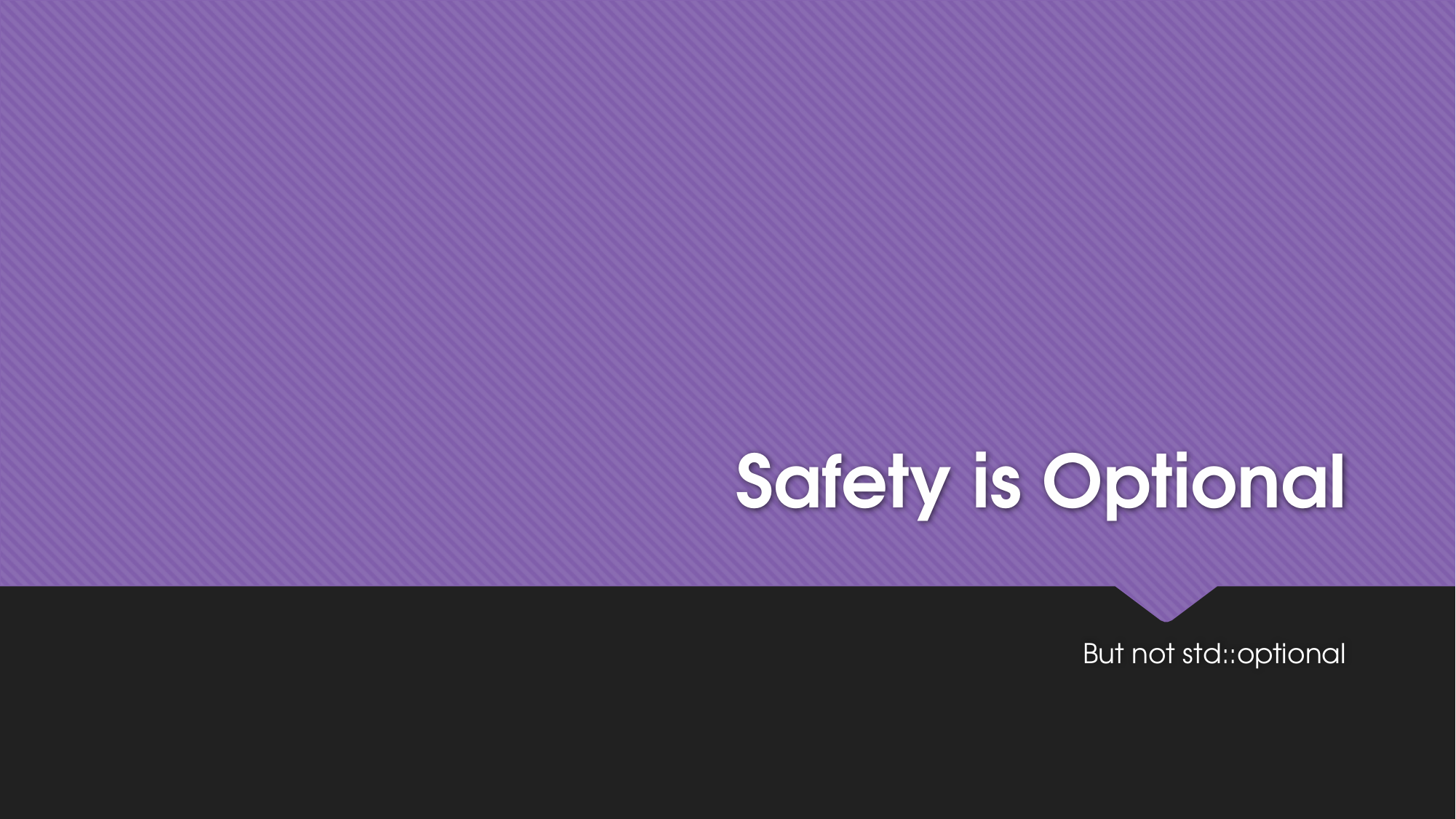

# Safety is Optional
But not std::optional